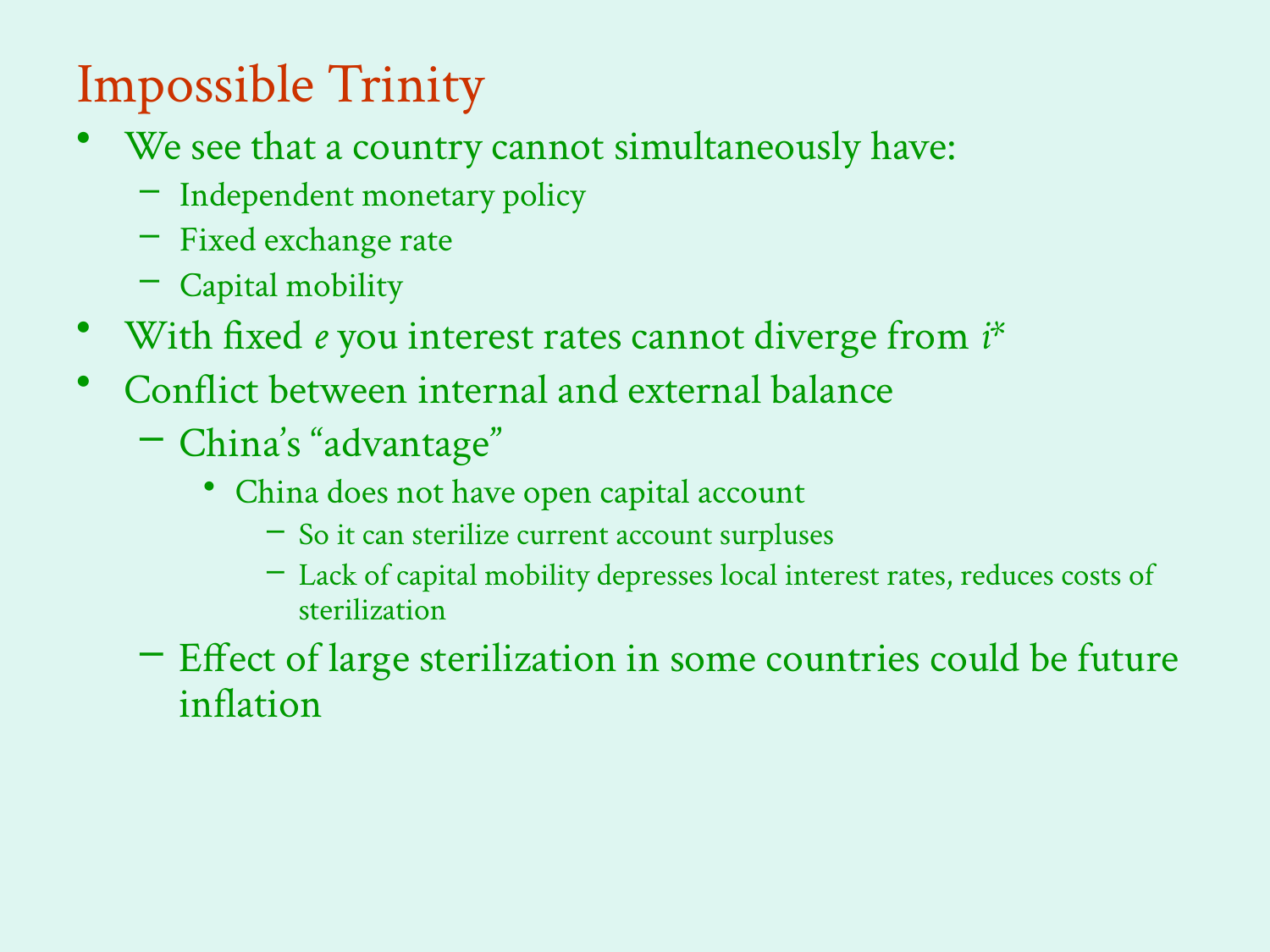

# Impossible Trinity
We see that a country cannot simultaneously have:
Independent monetary policy
Fixed exchange rate
Capital mobility
With fixed e you interest rates cannot diverge from i*
Conflict between internal and external balance
China’s “advantage”
China does not have open capital account
So it can sterilize current account surpluses
Lack of capital mobility depresses local interest rates, reduces costs of sterilization
Effect of large sterilization in some countries could be future inflation